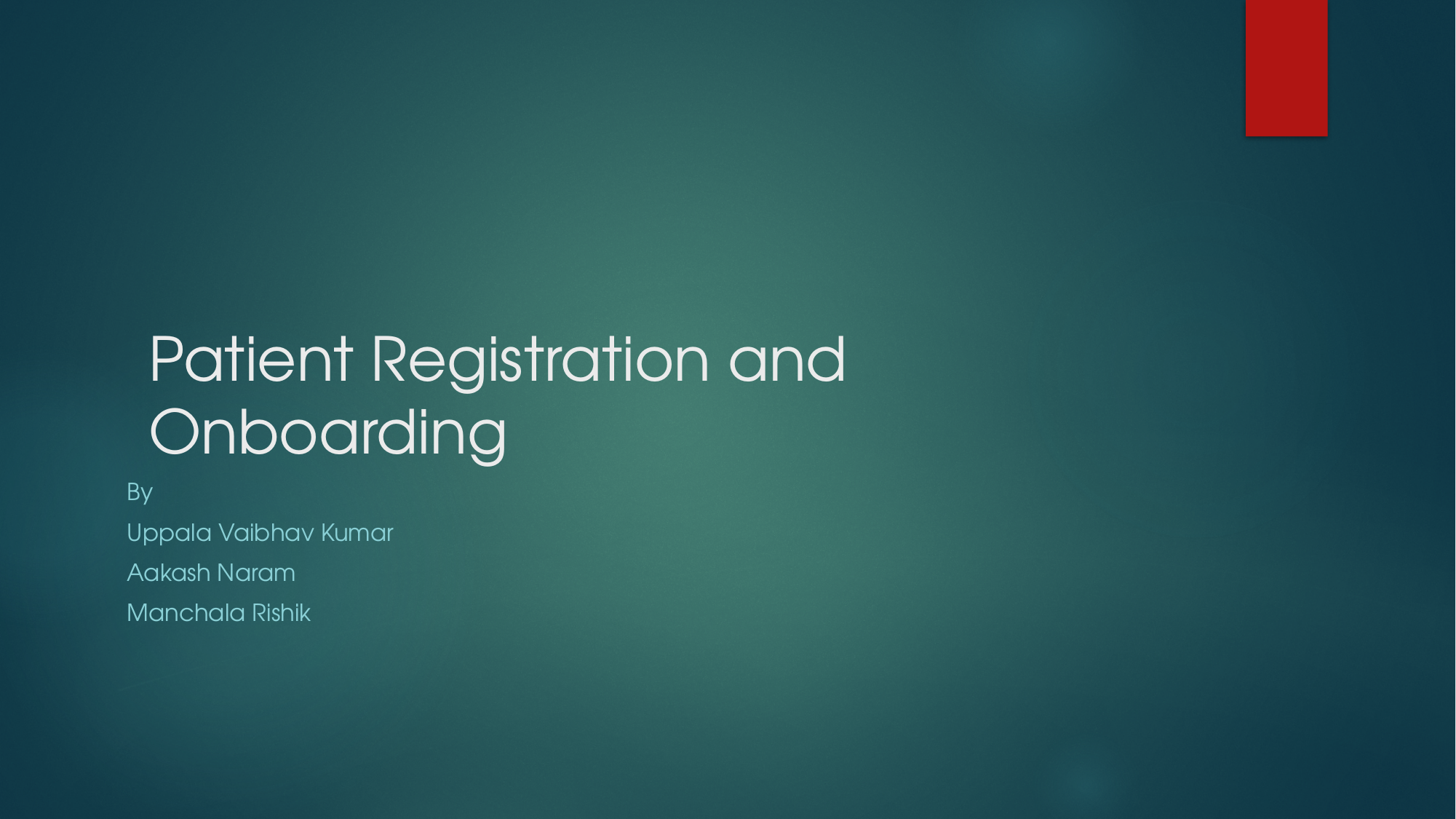

# Patient Registration and Onboarding
By
Uppala Vaibhav Kumar
Aakash Naram
Manchala Rishik